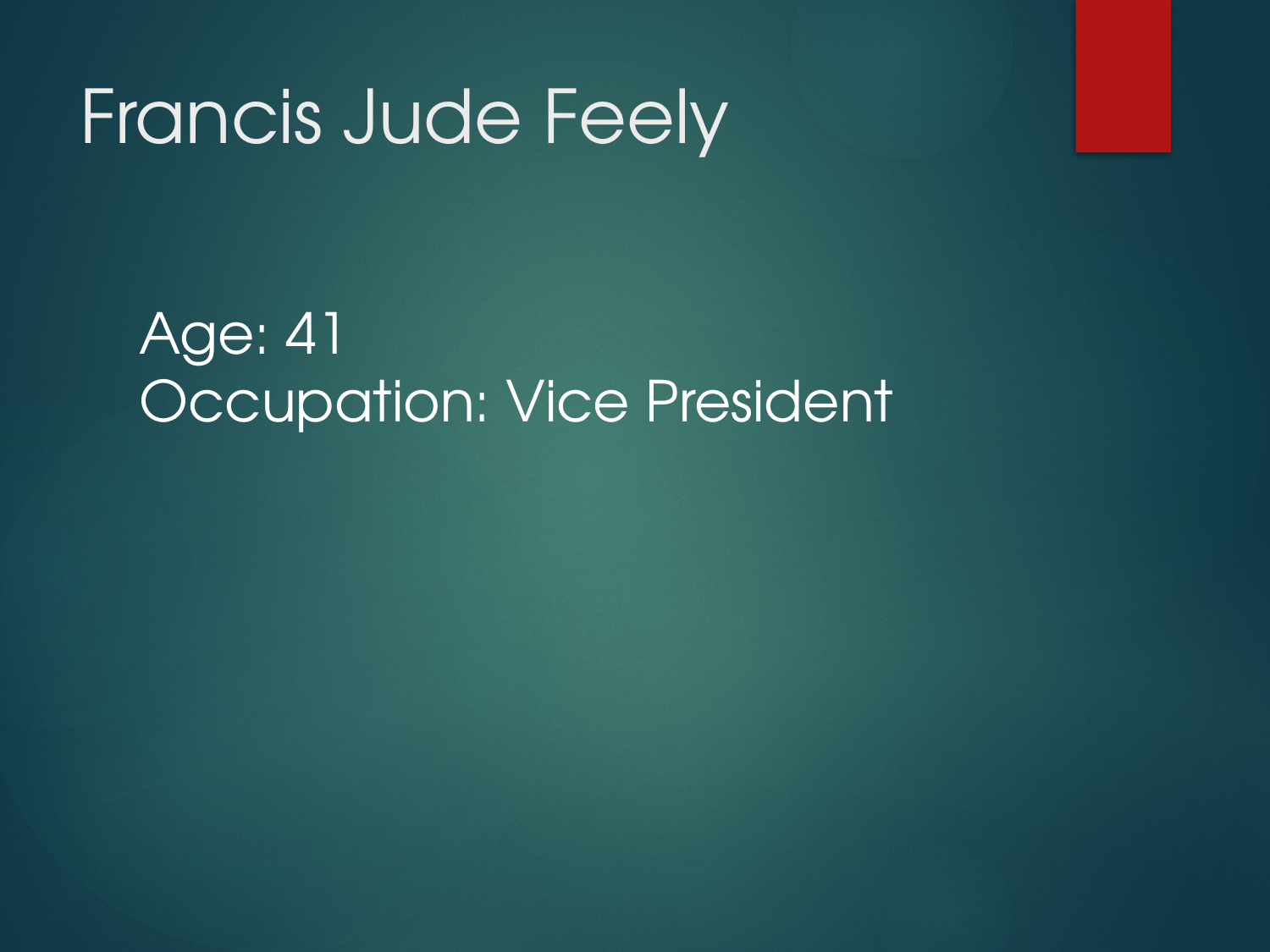

# Francis Jude Feely

Age: 41
Occupation: Vice President